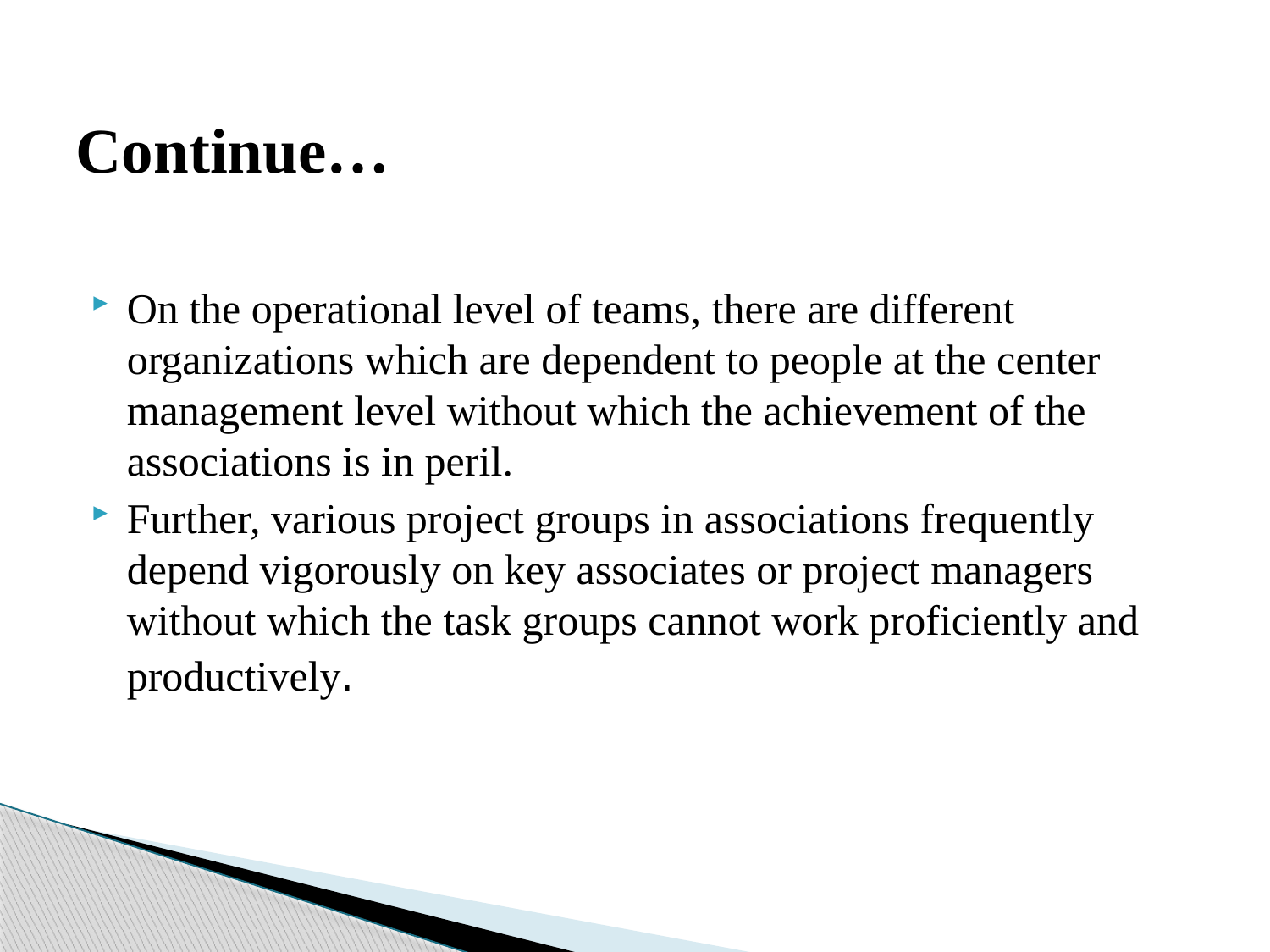

# Continue…
On the operational level of teams, there are different organizations which are dependent to people at the center management level without which the achievement of the associations is in peril.
Further, various project groups in associations frequently depend vigorously on key associates or project managers without which the task groups cannot work proficiently and productively.